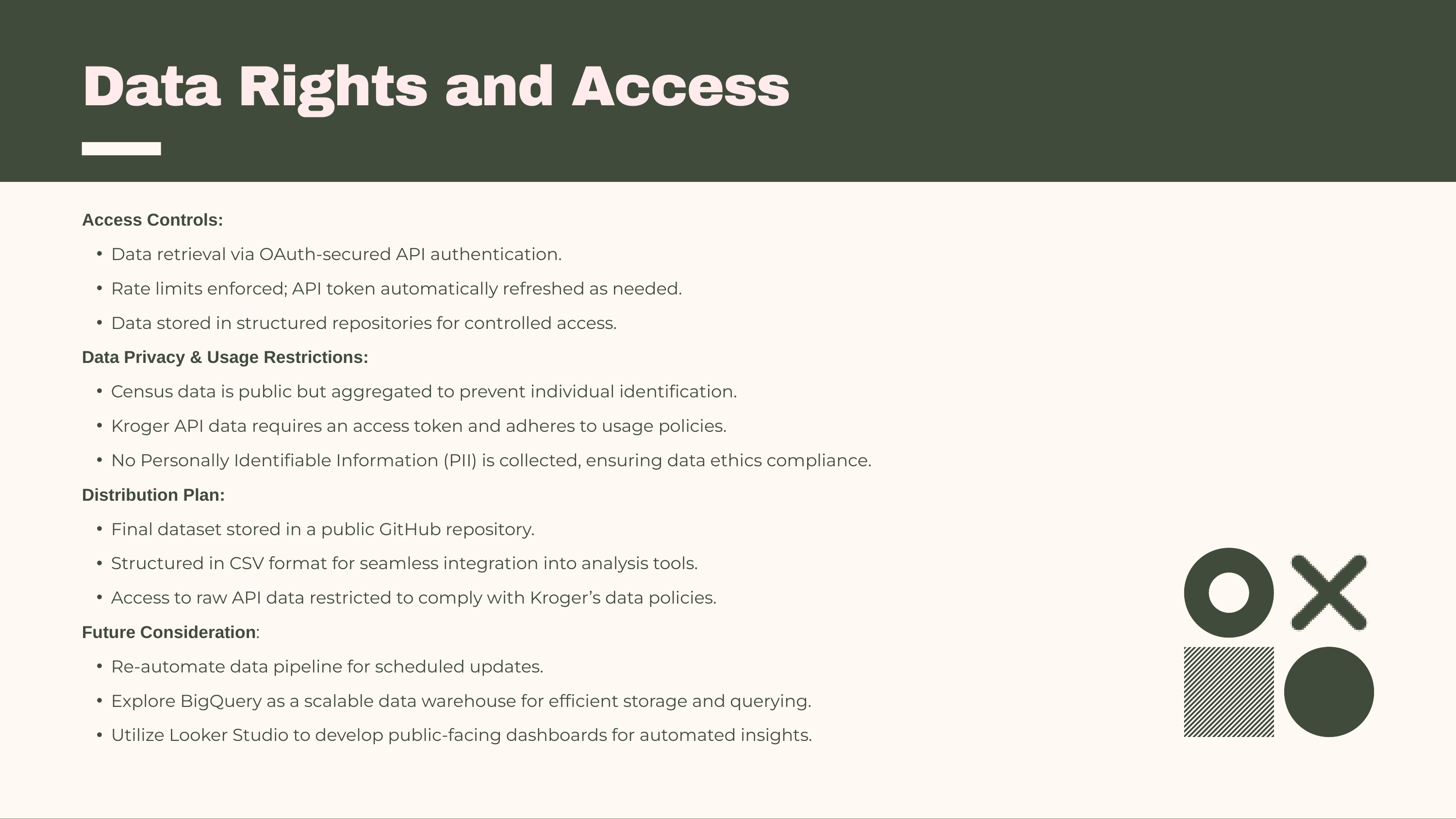

Data Rights and Access

Access Controls:
Data retrieval via OAuth-secured API authentication.
Rate limits enforced; API token automatically refreshed as needed.
Data stored in structured repositories for controlled access.
Data Privacy & Usage Restrictions:
Census data is public but aggregated to prevent individual identification.
Kroger API data requires an access token and adheres to usage policies.
No Personally Identifiable Information (PII) is collected, ensuring data ethics compliance.
Distribution Plan:
Final dataset stored in a public GitHub repository.
Structured in CSV format for seamless integration into analysis tools.
Access to raw API data restricted to comply with Kroger’s data policies.
Future Consideration:
Re-automate data pipeline for scheduled updates.
Explore BigQuery as a scalable data warehouse for efficient storage and querying.
Utilize Looker Studio to develop public-facing dashboards for automated insights.